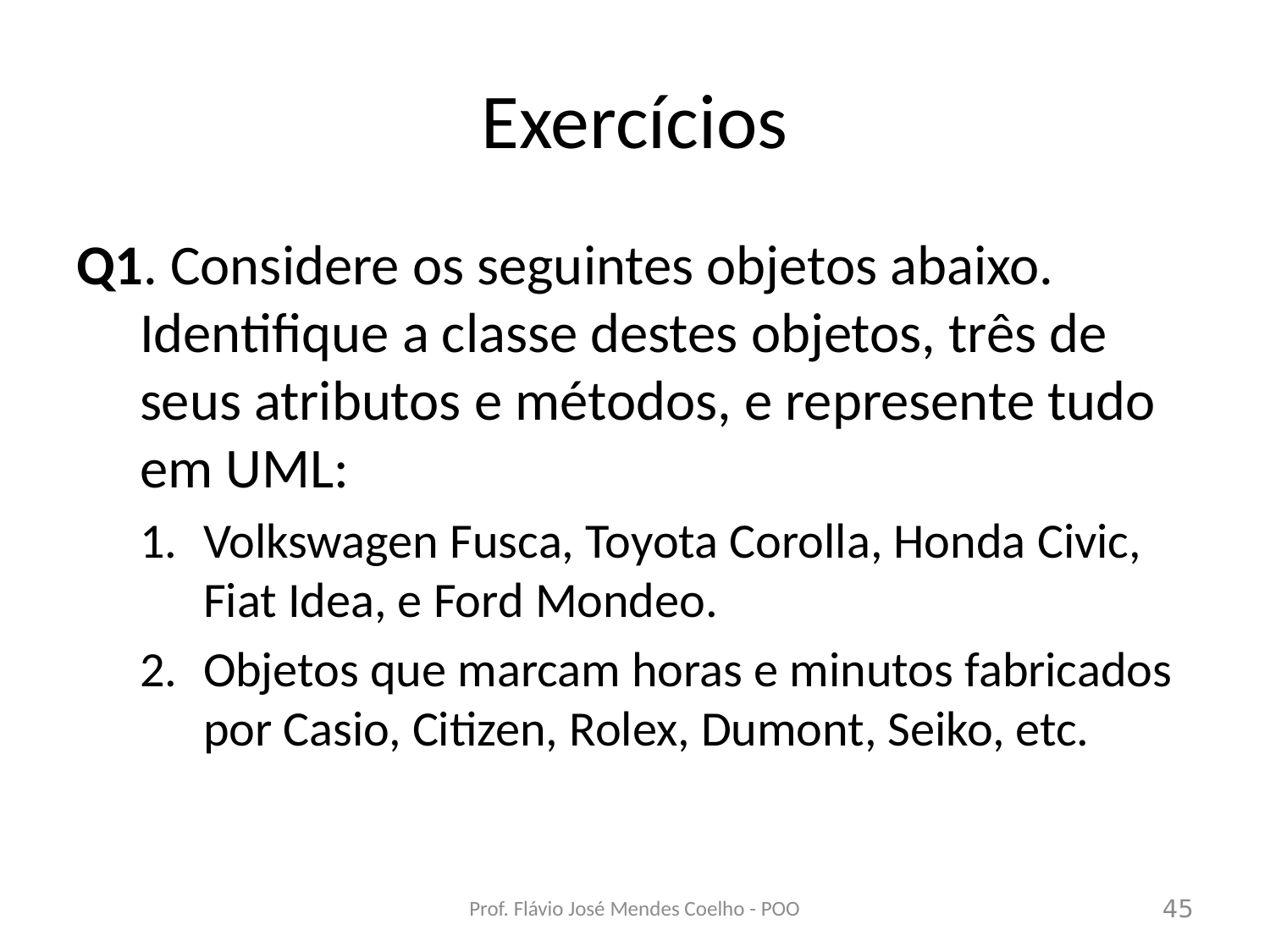

# Exercícios
Q1. Considere os seguintes objetos abaixo. Identifique a classe destes objetos, três de seus atributos e métodos, e represente tudo em UML:
Volkswagen Fusca, Toyota Corolla, Honda Civic, Fiat Idea, e Ford Mondeo.
Objetos que marcam horas e minutos fabricados por Casio, Citizen, Rolex, Dumont, Seiko, etc.
Prof. Flávio José Mendes Coelho - POO
45